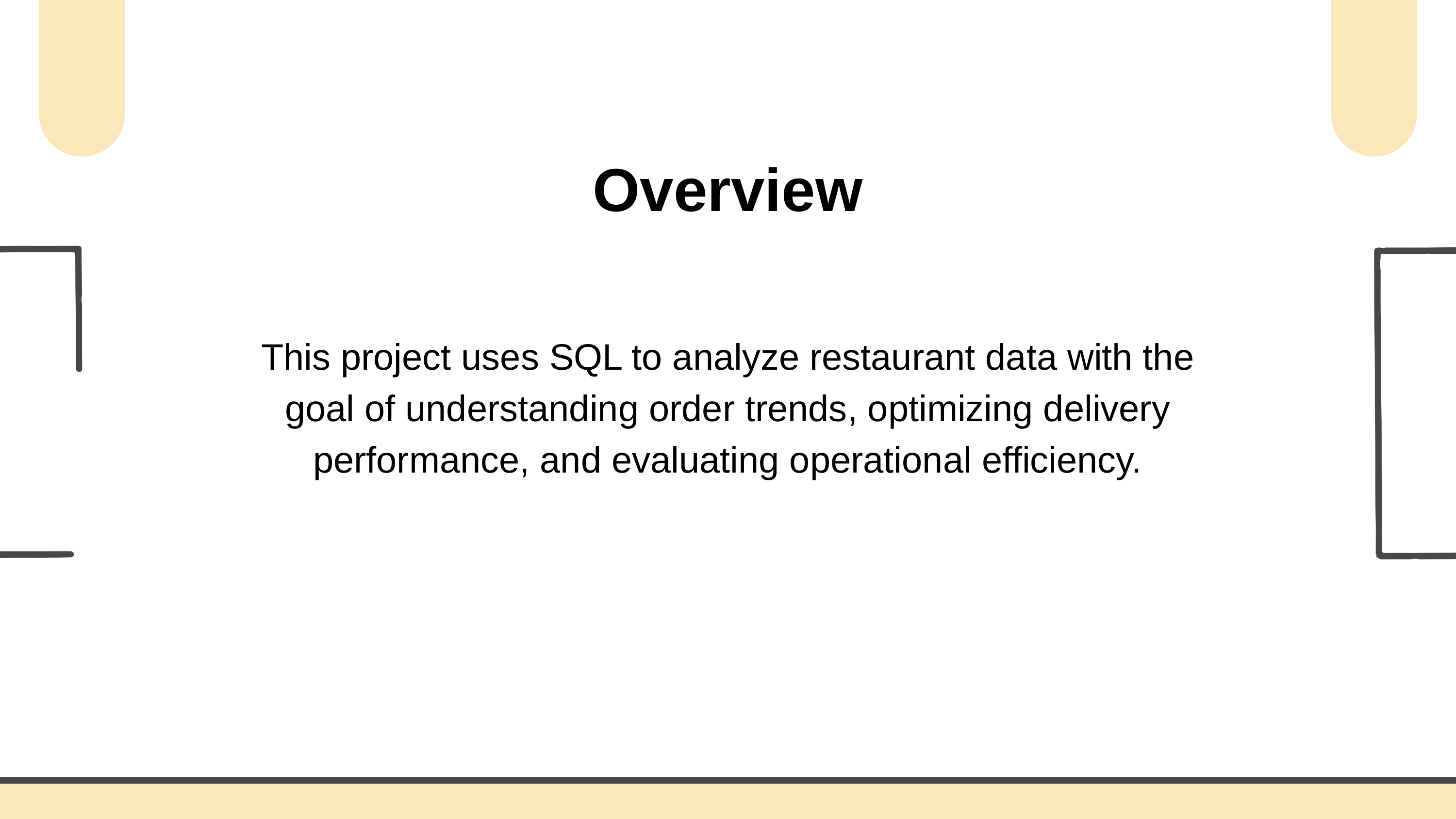

Overview

This project uses SQL to analyze restaurant data with the goal of understanding order trends, optimizing delivery performance, and evaluating operational efficiency.